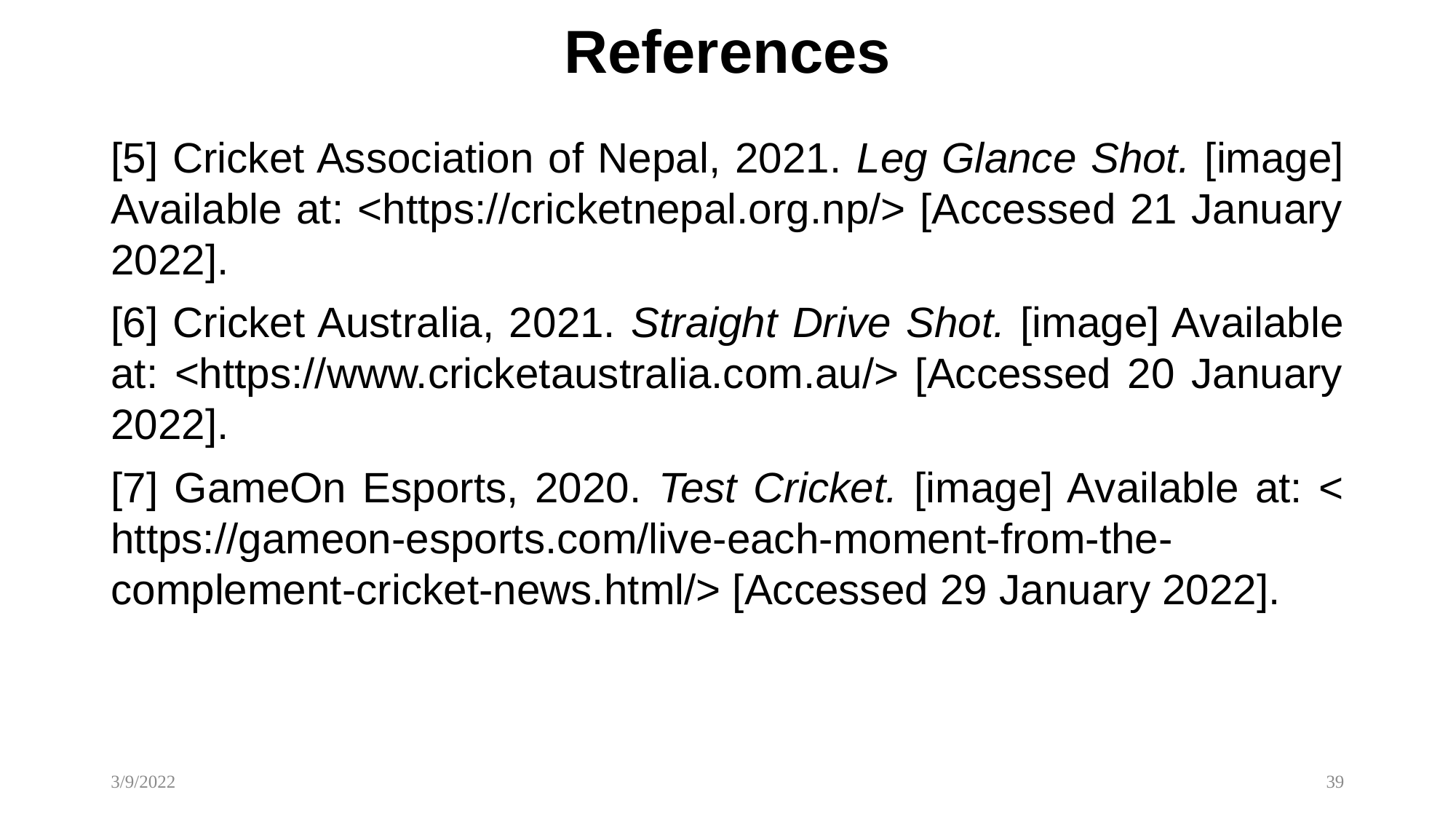

# References
[5] Cricket Association of Nepal, 2021. Leg Glance Shot. [image] Available at: <https://cricketnepal.org.np/> [Accessed 21 January 2022].
[6] Cricket Australia, 2021. Straight Drive Shot. [image] Available at: <https://www.cricketaustralia.com.au/> [Accessed 20 January 2022].
[7] GameOn Esports, 2020. Test Cricket. [image] Available at: < https://gameon-esports.com/live-each-moment-from-the-complement-cricket-news.html/> [Accessed 29 January 2022].

3/9/2022
39